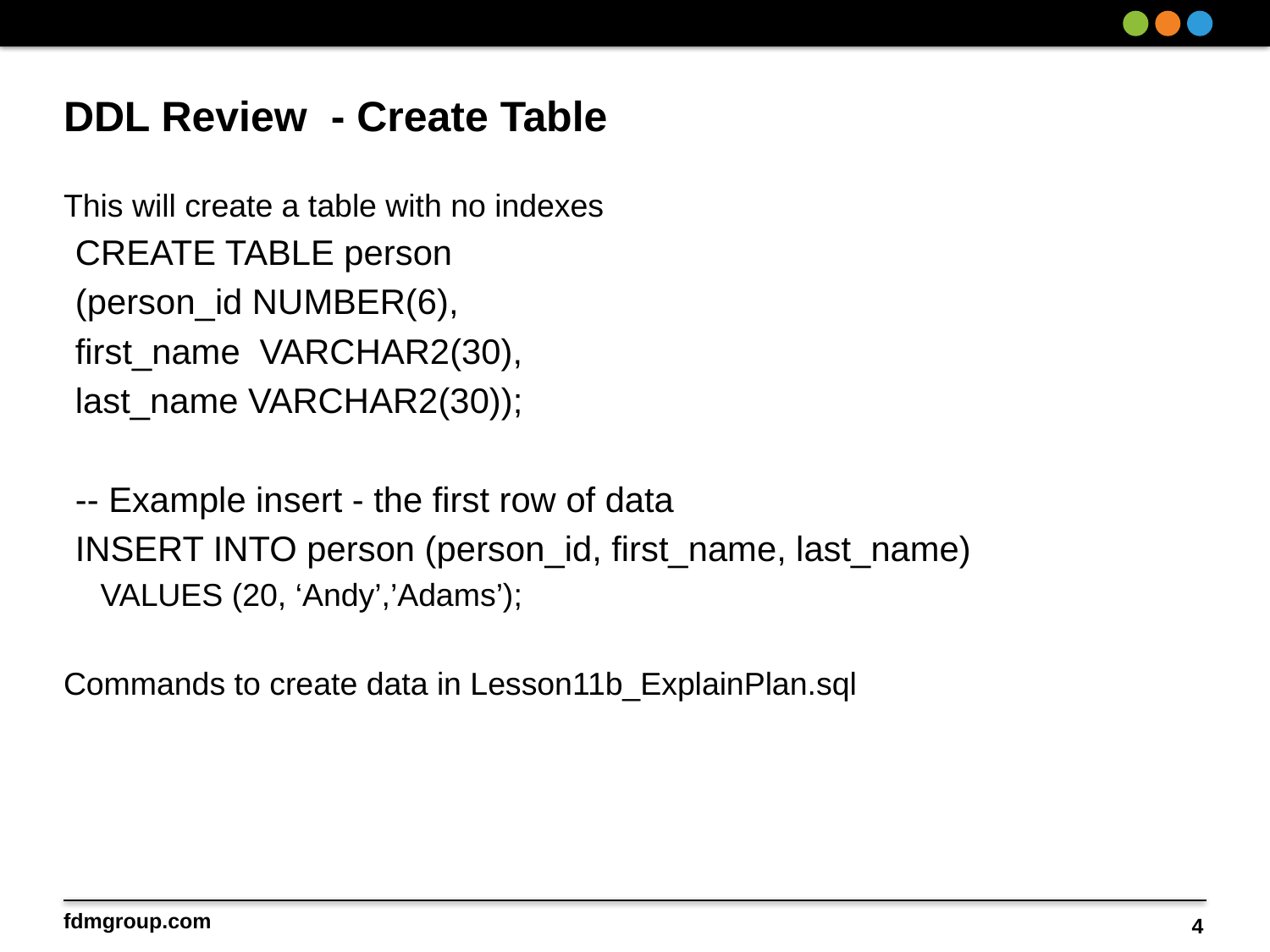

# DDL Review  - Create Table
This will create a table with no indexes
CREATE TABLE person
(person_id NUMBER(6),
first_name  VARCHAR2(30),
last_name VARCHAR2(30));

-- Example insert - the first row of data
INSERT INTO person (person_id, first_name, last_name)
VALUES (20, ‘Andy’,’Adams’);

Commands to create data in Lesson11b_ExplainPlan.sql
4